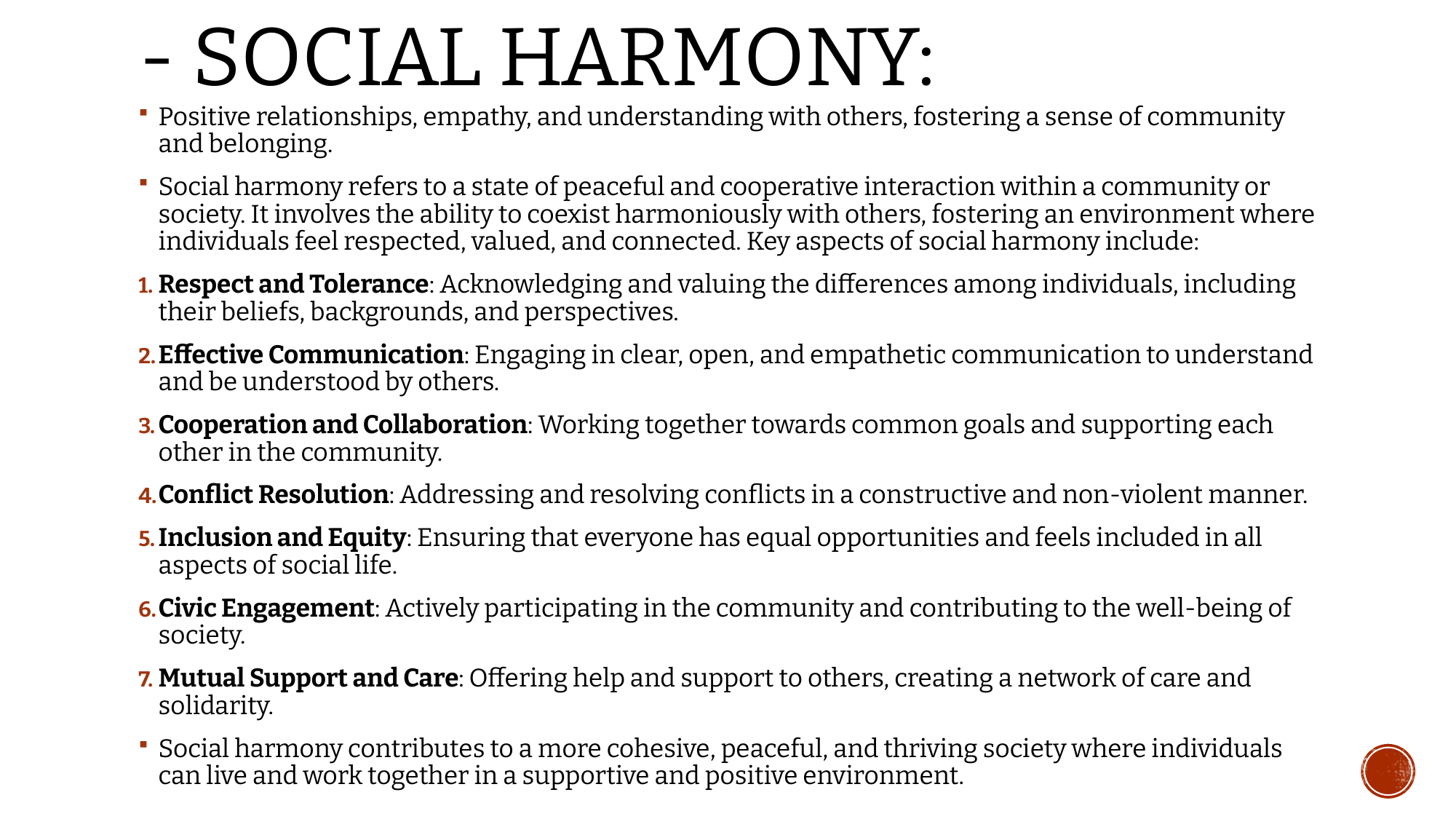

# - Social harmony:
Positive relationships, empathy, and understanding with others, fostering a sense of community and belonging.
Social harmony refers to a state of peaceful and cooperative interaction within a community or society. It involves the ability to coexist harmoniously with others, fostering an environment where individuals feel respected, valued, and connected. Key aspects of social harmony include:
Respect and Tolerance: Acknowledging and valuing the differences among individuals, including their beliefs, backgrounds, and perspectives.
Effective Communication: Engaging in clear, open, and empathetic communication to understand and be understood by others.
Cooperation and Collaboration: Working together towards common goals and supporting each other in the community.
Conflict Resolution: Addressing and resolving conflicts in a constructive and non-violent manner.
Inclusion and Equity: Ensuring that everyone has equal opportunities and feels included in all aspects of social life.
Civic Engagement: Actively participating in the community and contributing to the well-being of society.
Mutual Support and Care: Offering help and support to others, creating a network of care and solidarity.
Social harmony contributes to a more cohesive, peaceful, and thriving society where individuals can live and work together in a supportive and positive environment.